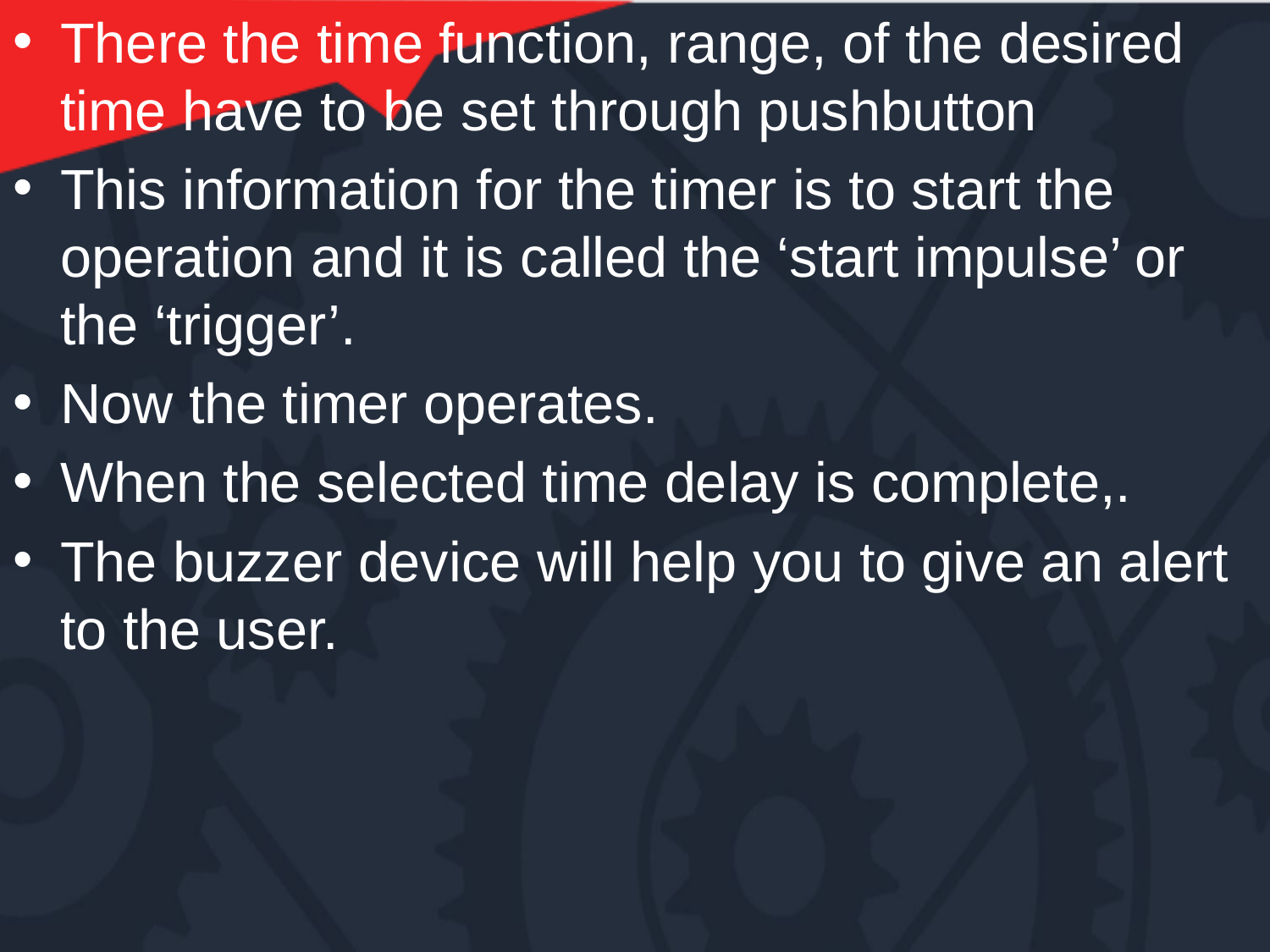

There the time function, range, of the desired time have to be set through pushbutton
This information for the timer is to start the operation and it is called the ‘start impulse’ or the ‘trigger’.
Now the timer operates.
When the selected time delay is complete,.
The buzzer device will help you to give an alert to the user.